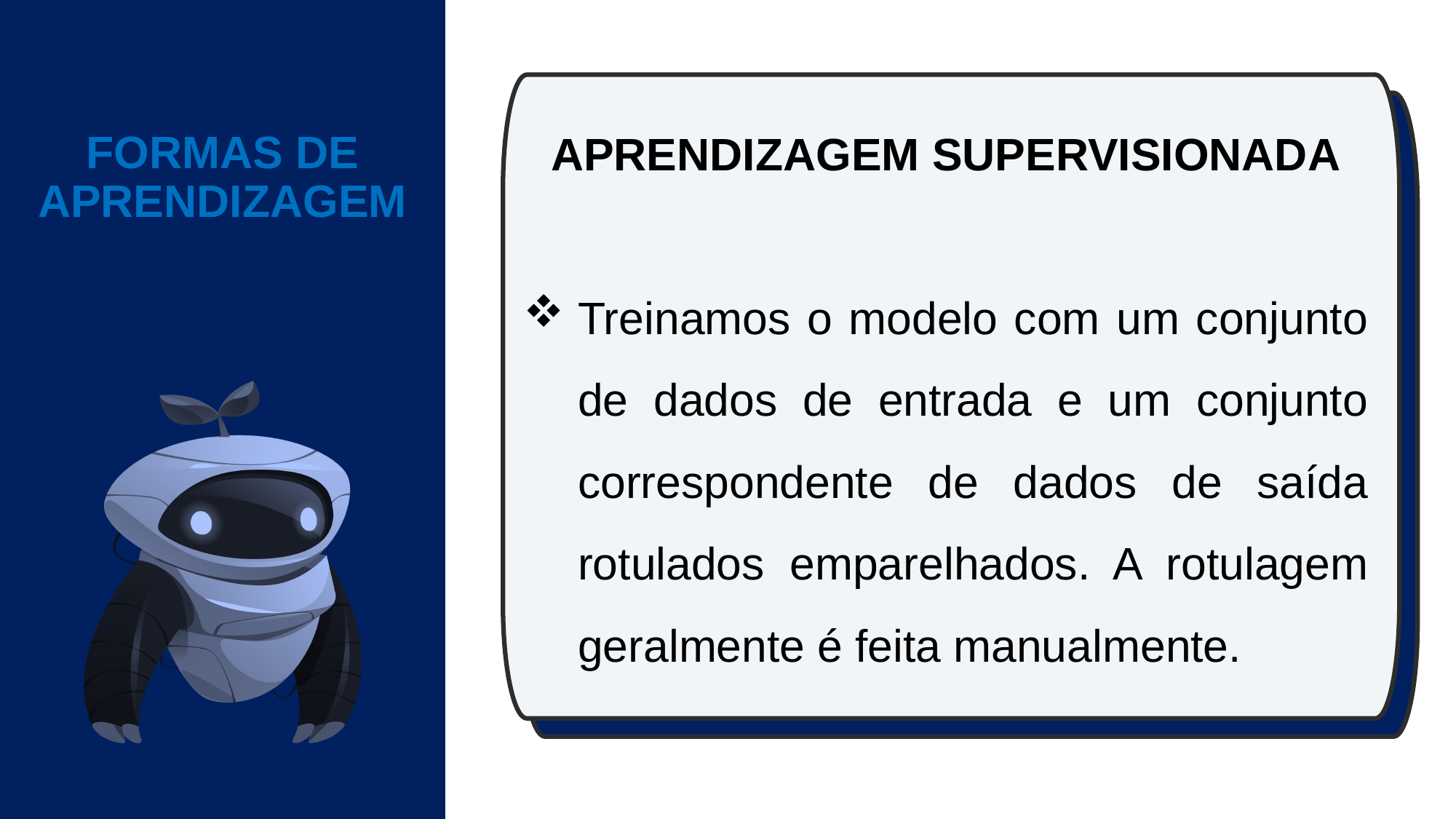

APRENDIZAGEM SUPERVISIONADA

Treinamos o modelo com um conjunto de dados de entrada e um conjunto correspondente de dados de saída rotulados emparelhados. A rotulagem geralmente é feita manualmente.
FORMAS DE APRENDIZAGEM